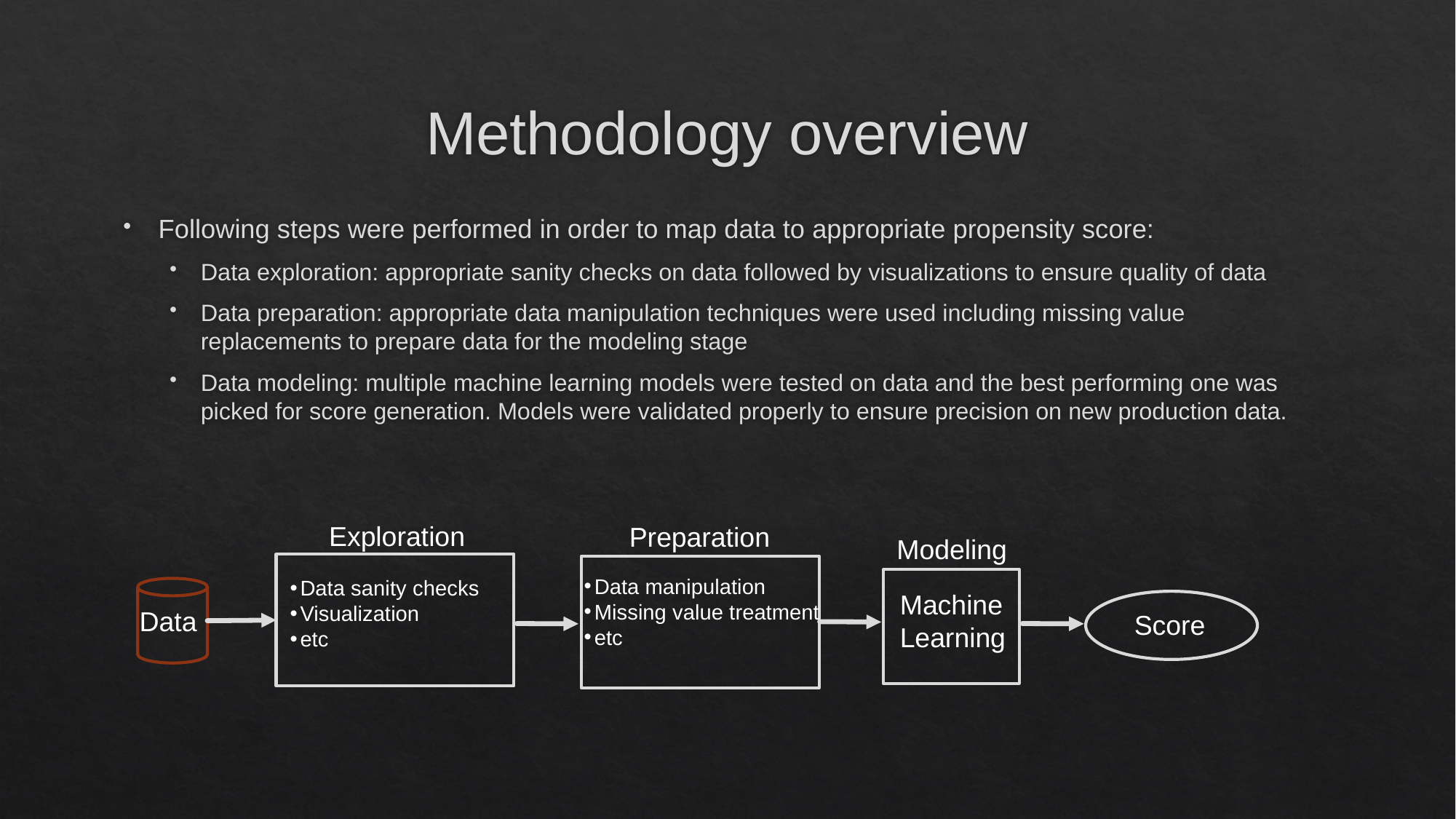

# Methodology overview
Following steps were performed in order to map data to appropriate propensity score:
Data exploration: appropriate sanity checks on data followed by visualizations to ensure quality of data
Data preparation: appropriate data manipulation techniques were used including missing value replacements to prepare data for the modeling stage
Data modeling: multiple machine learning models were tested on data and the best performing one was picked for score generation. Models were validated properly to ensure precision on new production data.
Exploration
Preparation
Modeling

Data manipulation
Missing value treatment
etc
Data sanity checks
Visualization
etc

Machine
Learning

Data
Score